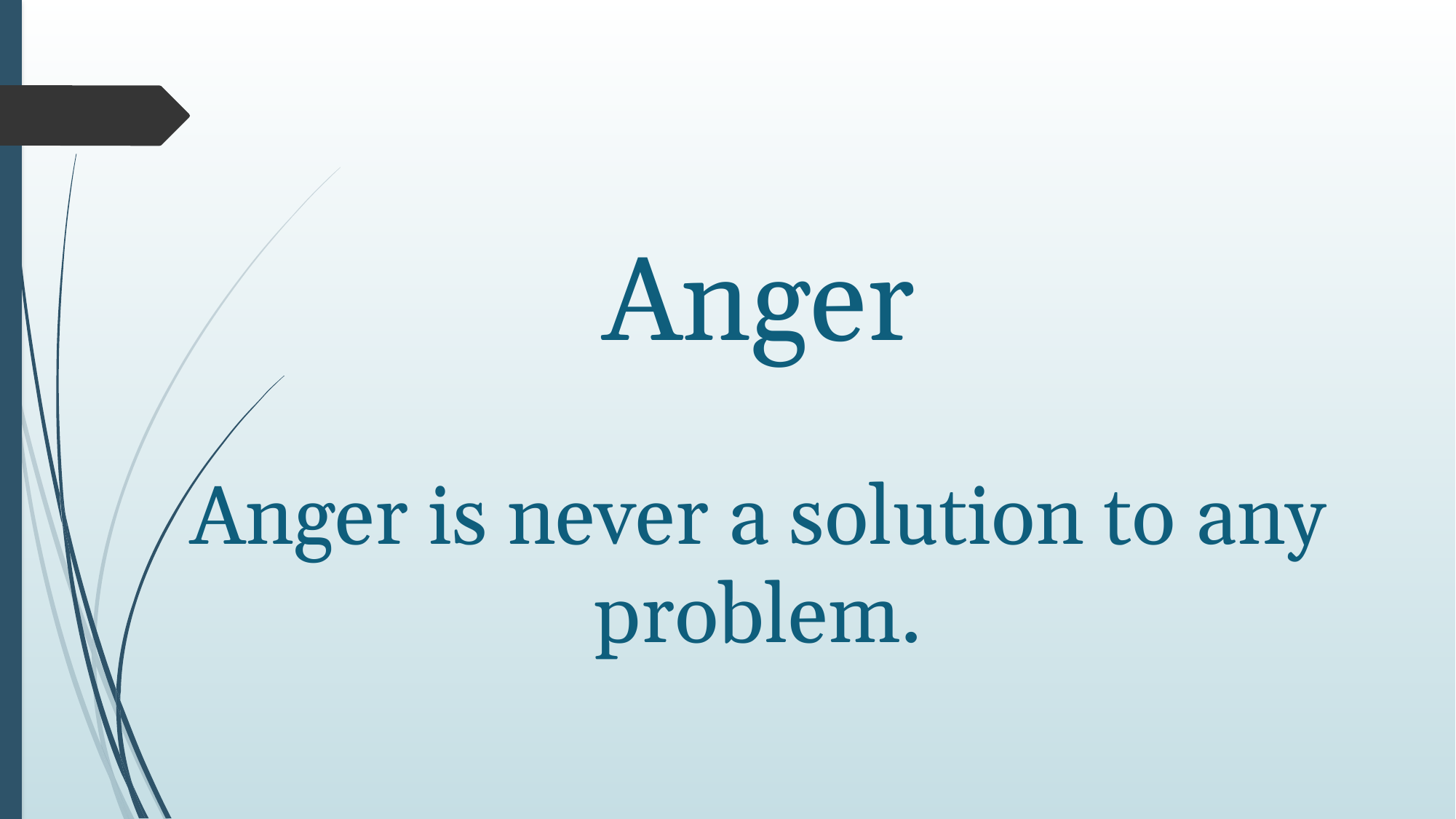

# Anger
Anger is never a solution to any problem.